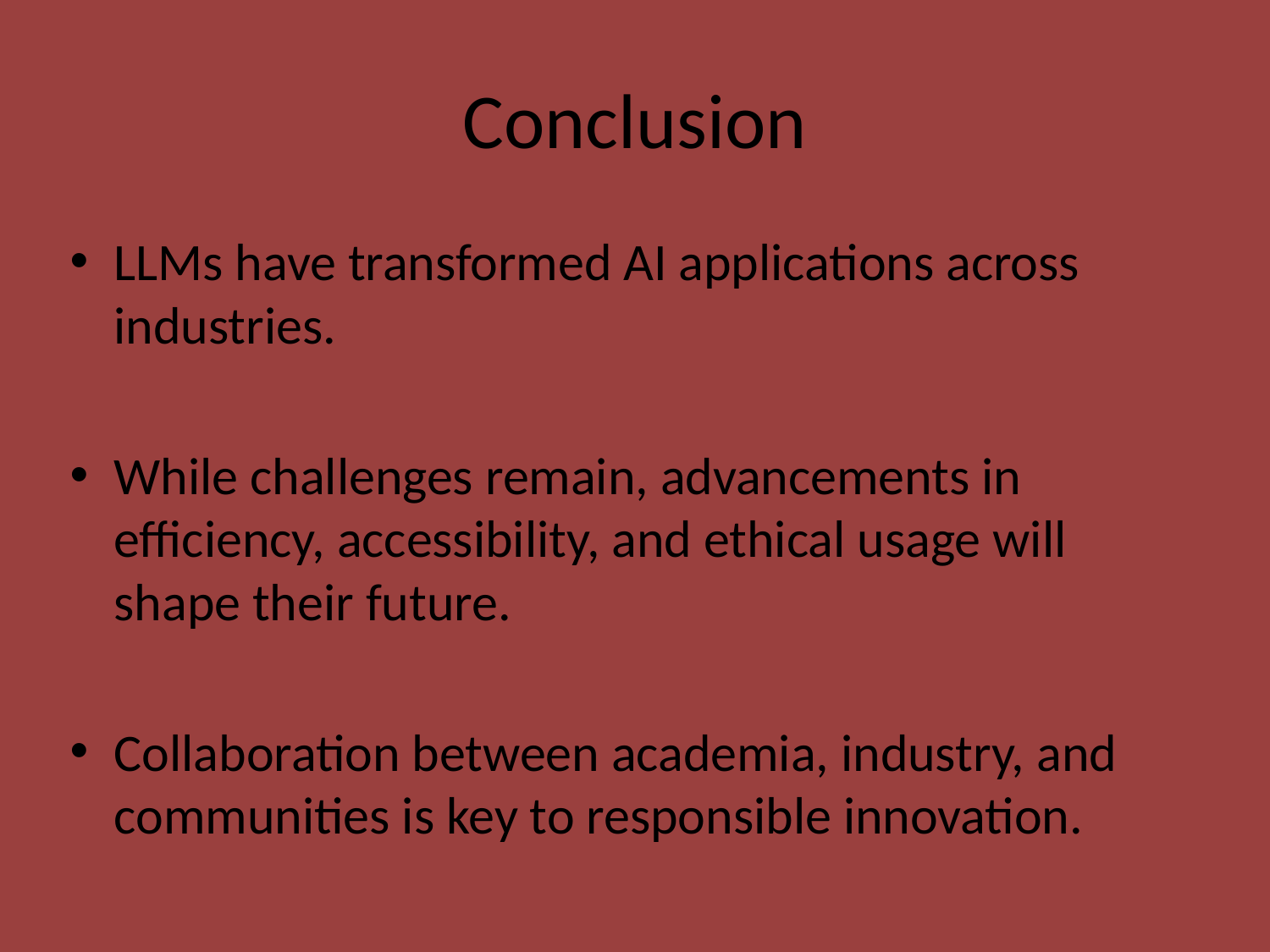

# Conclusion
LLMs have transformed AI applications across industries.

While challenges remain, advancements in efficiency, accessibility, and ethical usage will shape their future.

Collaboration between academia, industry, and communities is key to responsible innovation.